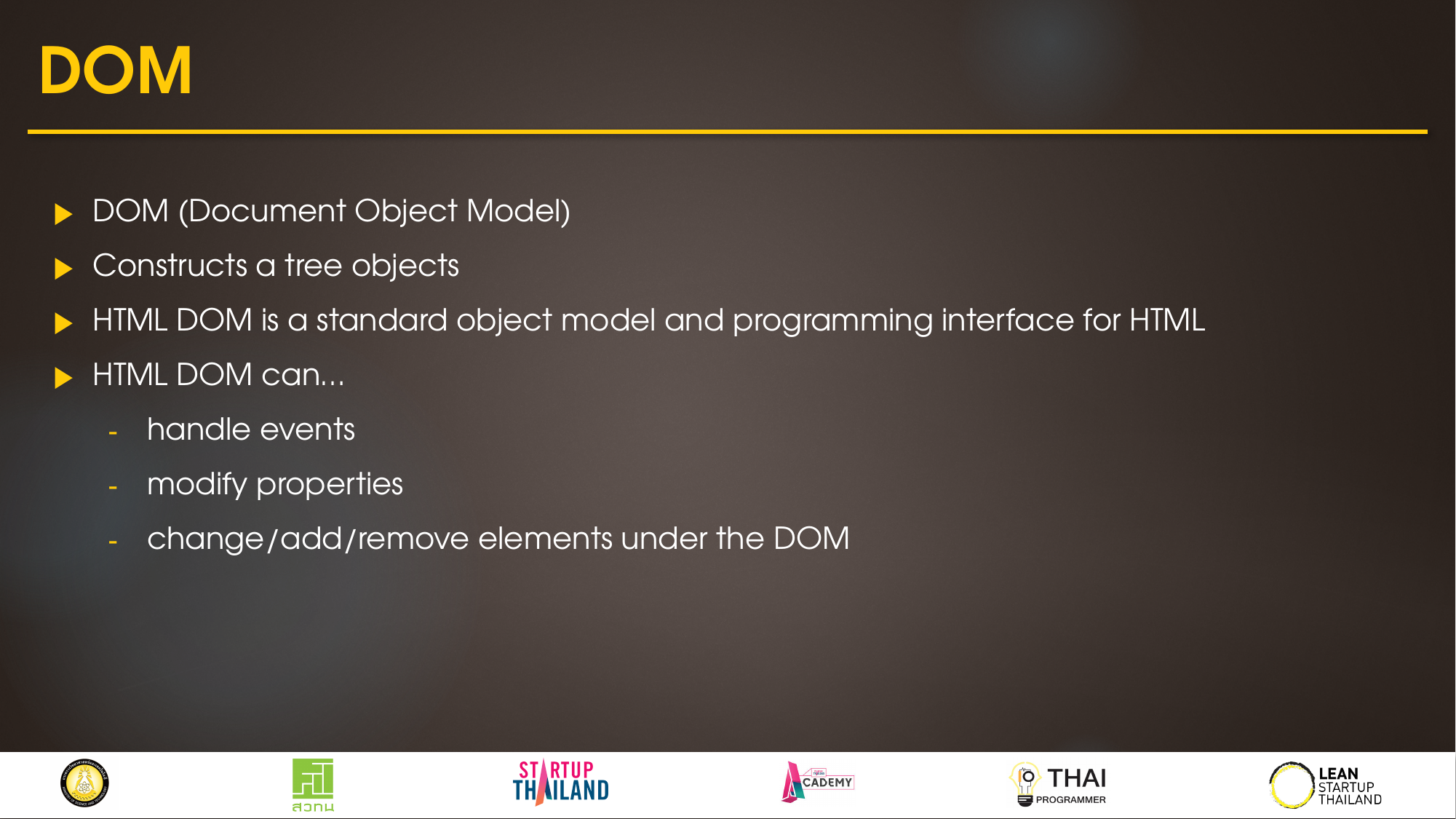

# DOM
DOM (Document Object Model)
Constructs a tree objects
HTML DOM is a standard object model and programming interface for HTML
HTML DOM can…
handle events
modify properties
change/add/remove elements under the DOM